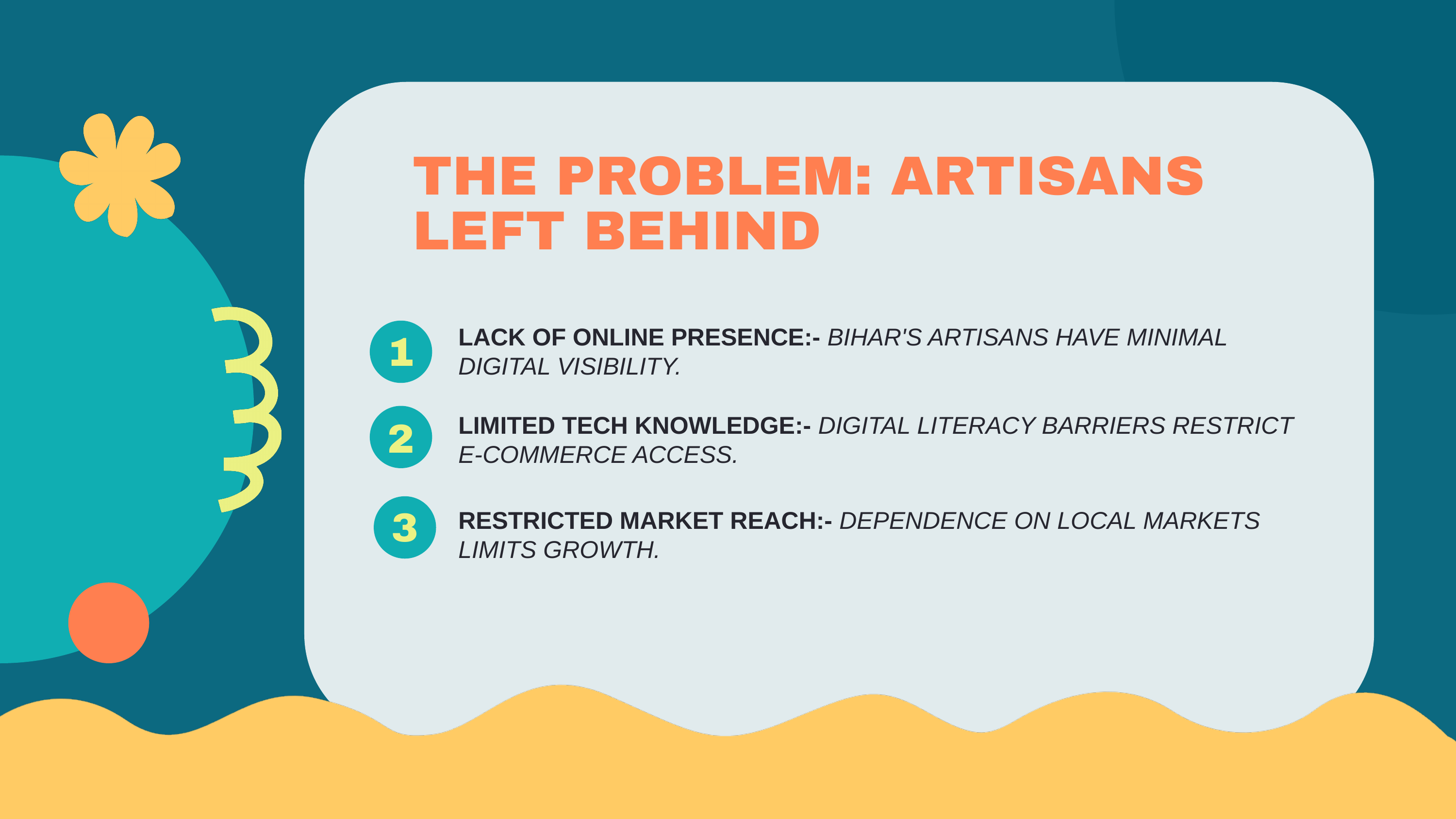

THE PROBLEM: ARTISANS LEFT BEHIND

LACK OF ONLINE PRESENCE:- BIHAR'S ARTISANS HAVE MINIMAL DIGITAL VISIBILITY.
1

LIMITED TECH KNOWLEDGE:- DIGITAL LITERACY BARRIERS RESTRICT E-COMMERCE ACCESS.
2

RESTRICTED MARKET REACH:- DEPENDENCE ON LOCAL MARKETS LIMITS GROWTH.
3